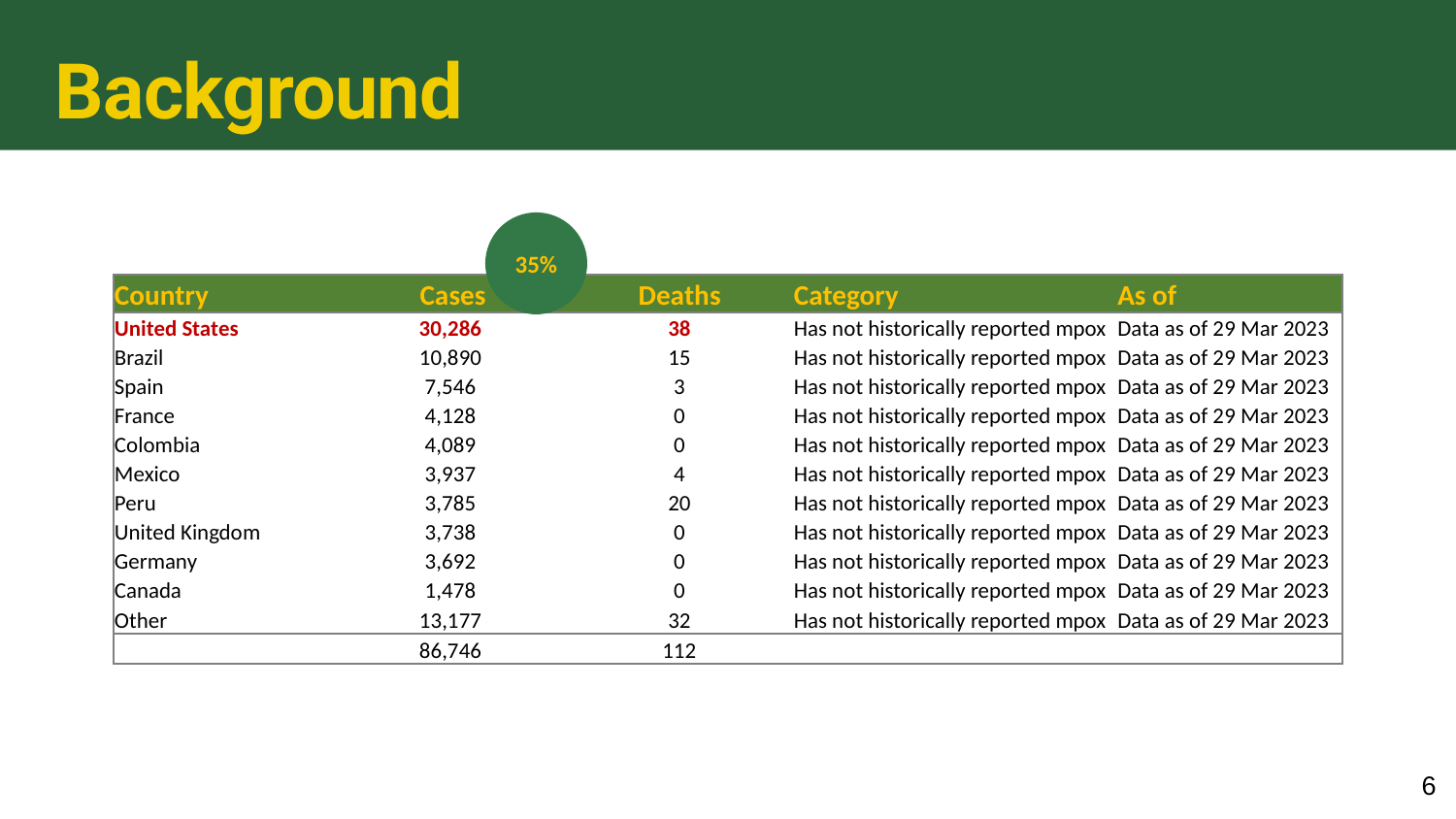

# Background
35%
| Country | Cases | Deaths | Category | As of |
| --- | --- | --- | --- | --- |
| United States | 30,286 | 38 | Has not historically reported mpox | Data as of 29 Mar 2023 |
| Brazil | 10,890 | 15 | Has not historically reported mpox | Data as of 29 Mar 2023 |
| Spain | 7,546 | 3 | Has not historically reported mpox | Data as of 29 Mar 2023 |
| France | 4,128 | 0 | Has not historically reported mpox | Data as of 29 Mar 2023 |
| Colombia | 4,089 | 0 | Has not historically reported mpox | Data as of 29 Mar 2023 |
| Mexico | 3,937 | 4 | Has not historically reported mpox | Data as of 29 Mar 2023 |
| Peru | 3,785 | 20 | Has not historically reported mpox | Data as of 29 Mar 2023 |
| United Kingdom | 3,738 | 0 | Has not historically reported mpox | Data as of 29 Mar 2023 |
| Germany | 3,692 | 0 | Has not historically reported mpox | Data as of 29 Mar 2023 |
| Canada | 1,478 | 0 | Has not historically reported mpox | Data as of 29 Mar 2023 |
| Other | 13,177 | 32 | Has not historically reported mpox | Data as of 29 Mar 2023 |
|  | 86,746 | 112 |  |  |
6